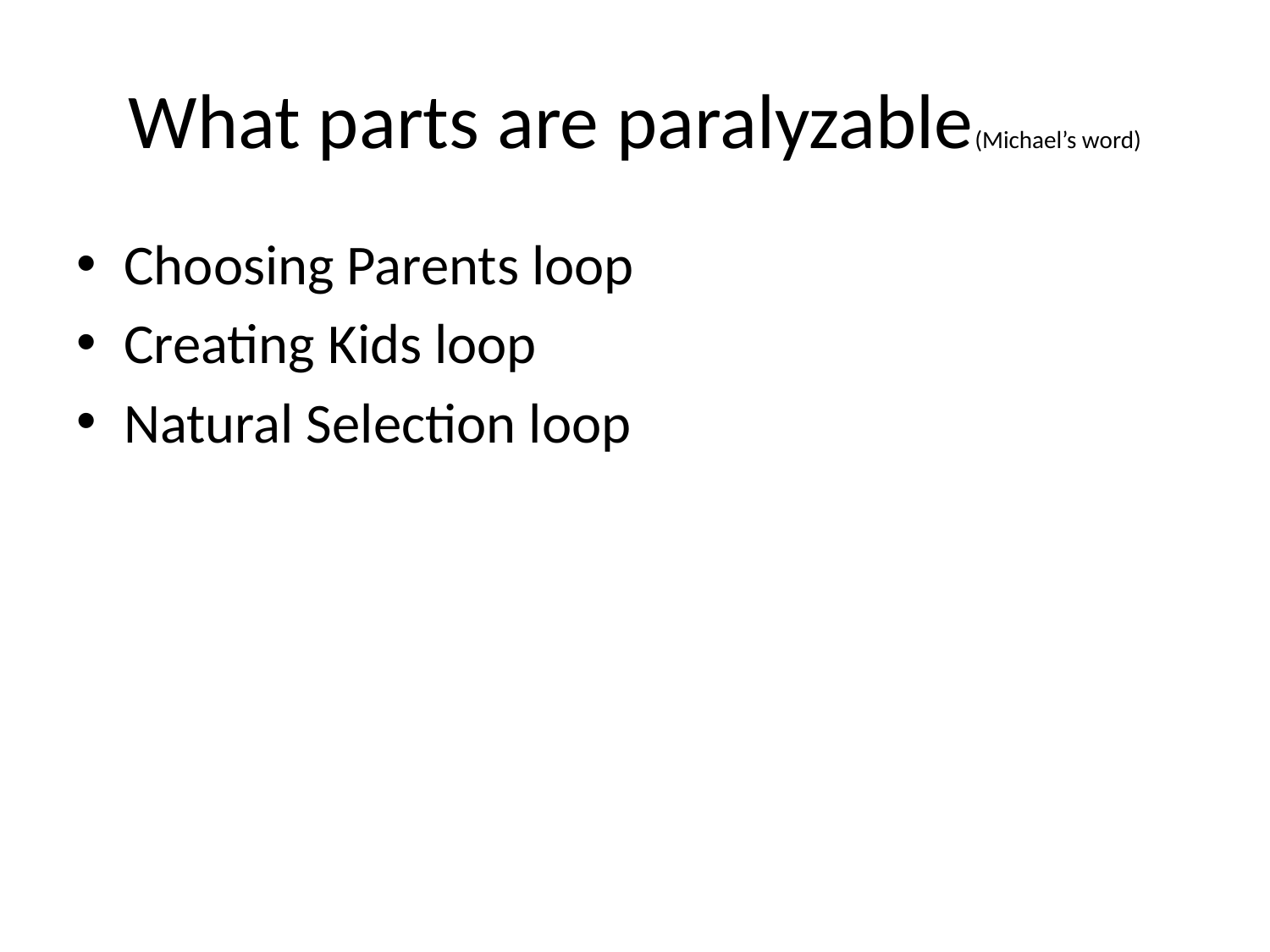

# What parts are paralyzable(Michael’s word)
Choosing Parents loop
Creating Kids loop
Natural Selection loop